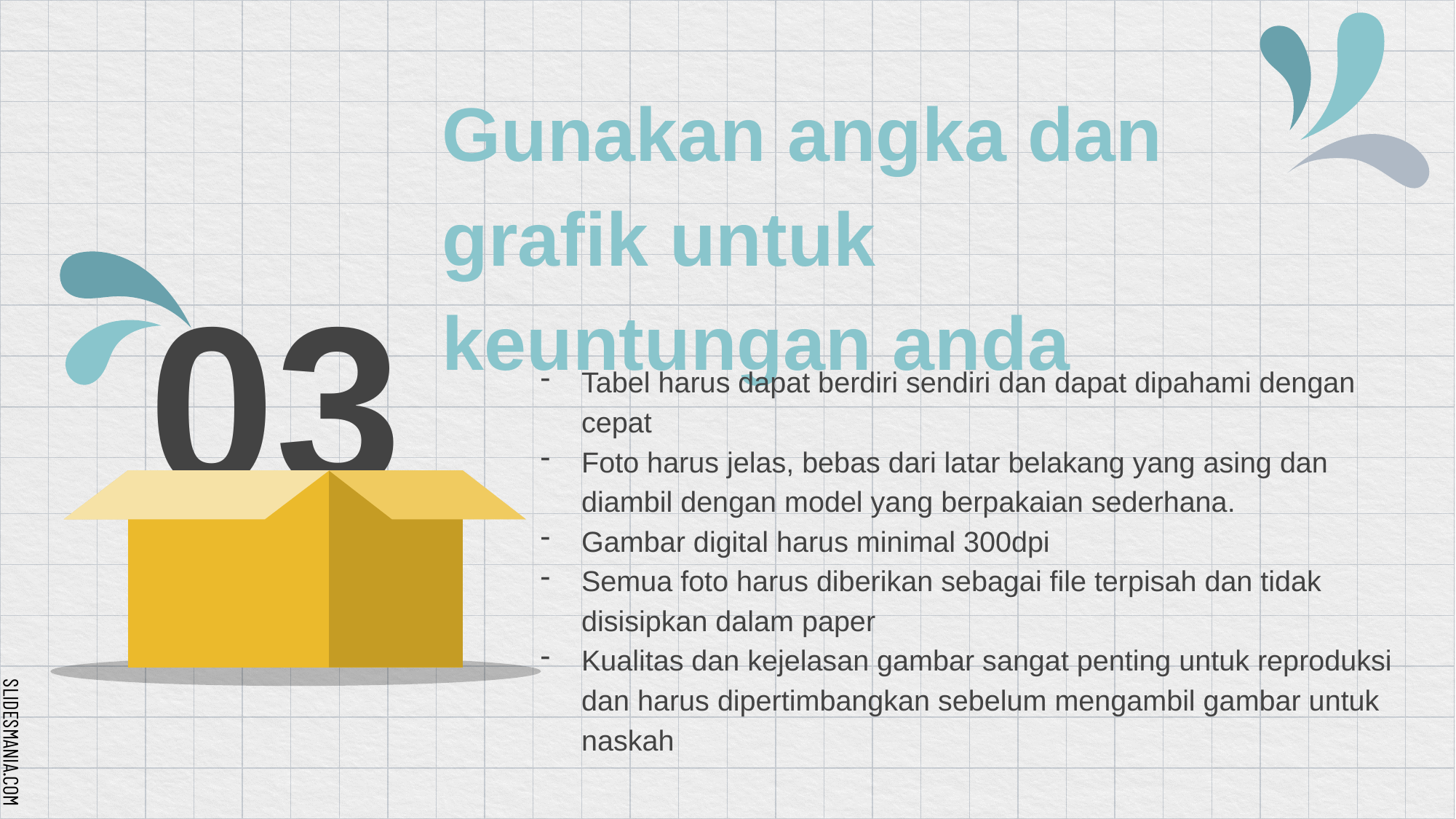

Gunakan angka dan grafik untuk keuntungan anda
# 03

Tabel harus dapat berdiri sendiri dan dapat dipahami dengan cepat
Foto harus jelas, bebas dari latar belakang yang asing dan diambil dengan model yang berpakaian sederhana.
Gambar digital harus minimal 300dpi
Semua foto harus diberikan sebagai file terpisah dan tidak disisipkan dalam paper
Kualitas dan kejelasan gambar sangat penting untuk reproduksi dan harus dipertimbangkan sebelum mengambil gambar untuk naskah